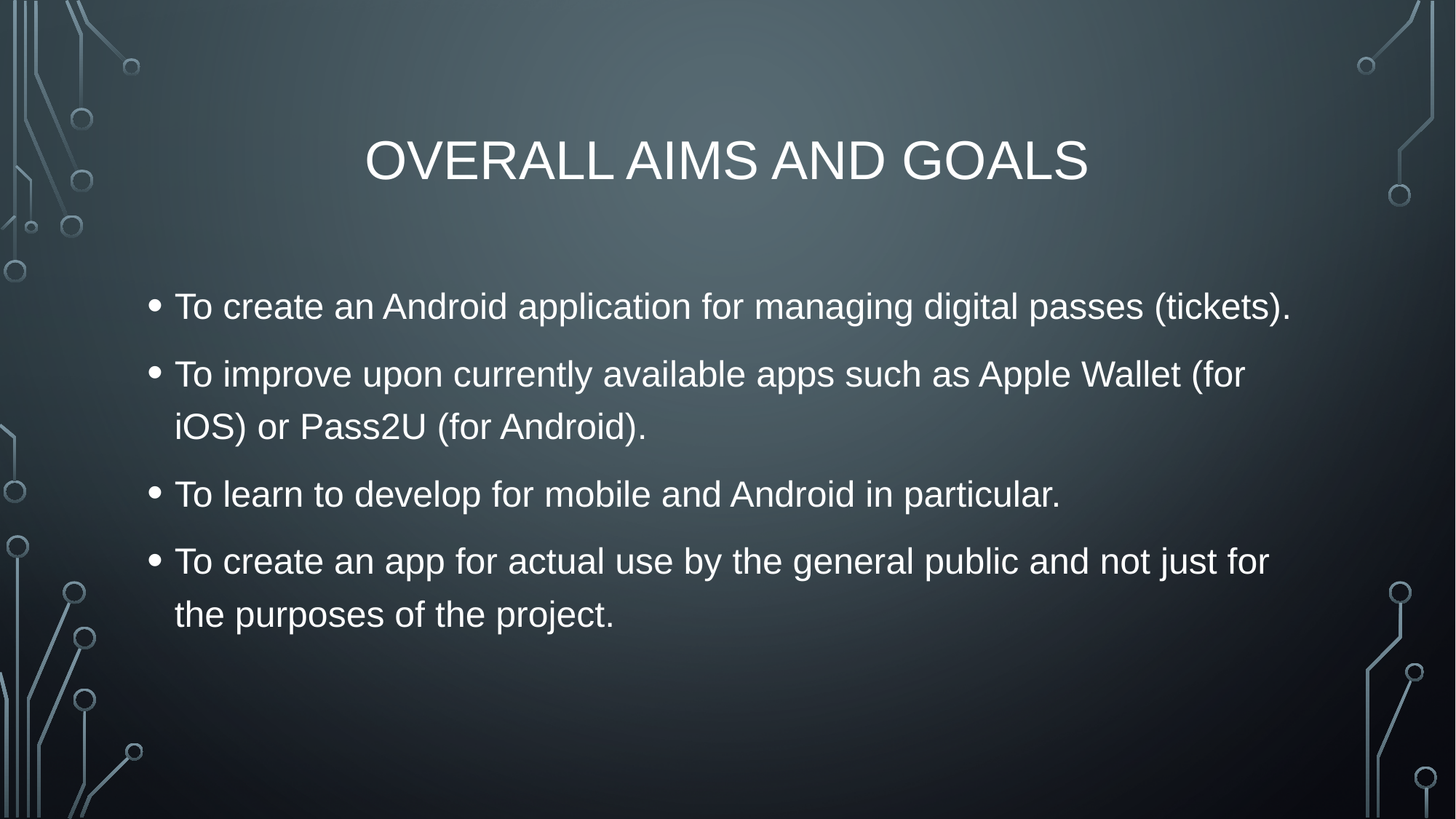

# Overall Aims and goals
To create an Android application for managing digital passes (tickets).
To improve upon currently available apps such as Apple Wallet (for iOS) or Pass2U (for Android).
To learn to develop for mobile and Android in particular.
To create an app for actual use by the general public and not just for the purposes of the project.